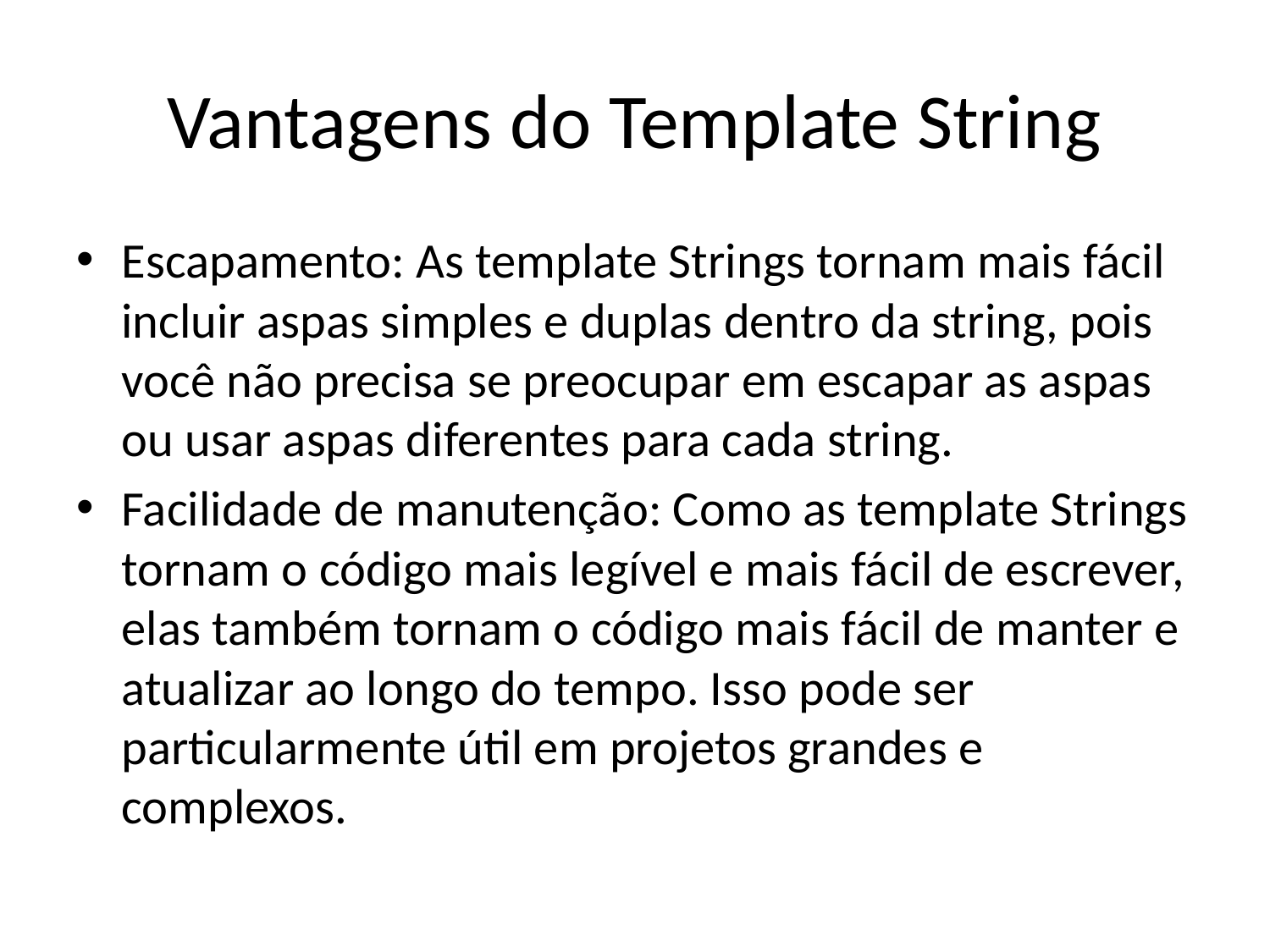

# Vantagens do Template String
Escapamento: As template Strings tornam mais fácil incluir aspas simples e duplas dentro da string, pois você não precisa se preocupar em escapar as aspas ou usar aspas diferentes para cada string.
Facilidade de manutenção: Como as template Strings tornam o código mais legível e mais fácil de escrever, elas também tornam o código mais fácil de manter e atualizar ao longo do tempo. Isso pode ser particularmente útil em projetos grandes e complexos.